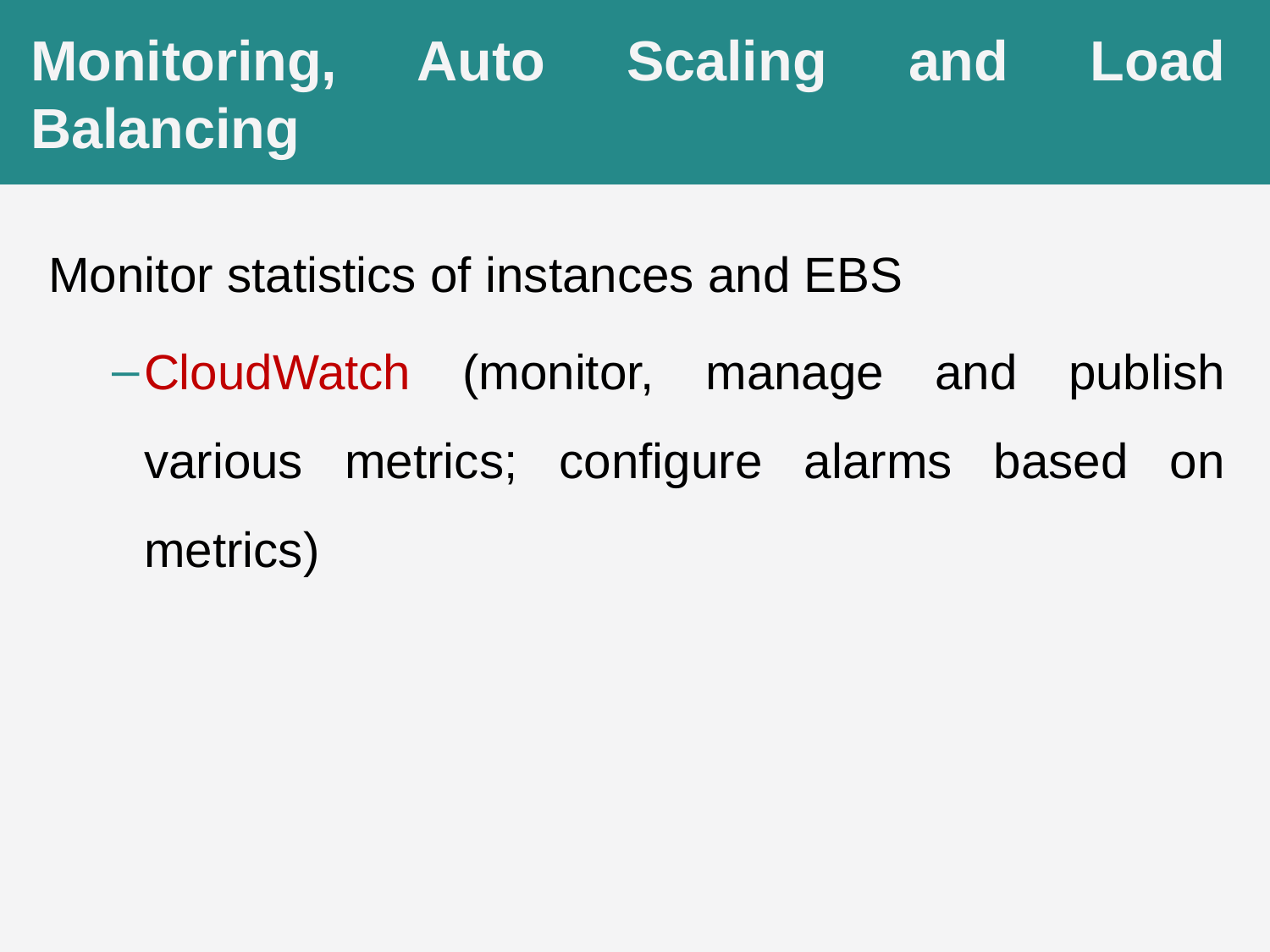

# Monitoring, Auto Scaling and Load Balancing
Monitor statistics of instances and EBS
CloudWatch (monitor, manage and publish various metrics; configure alarms based on metrics)